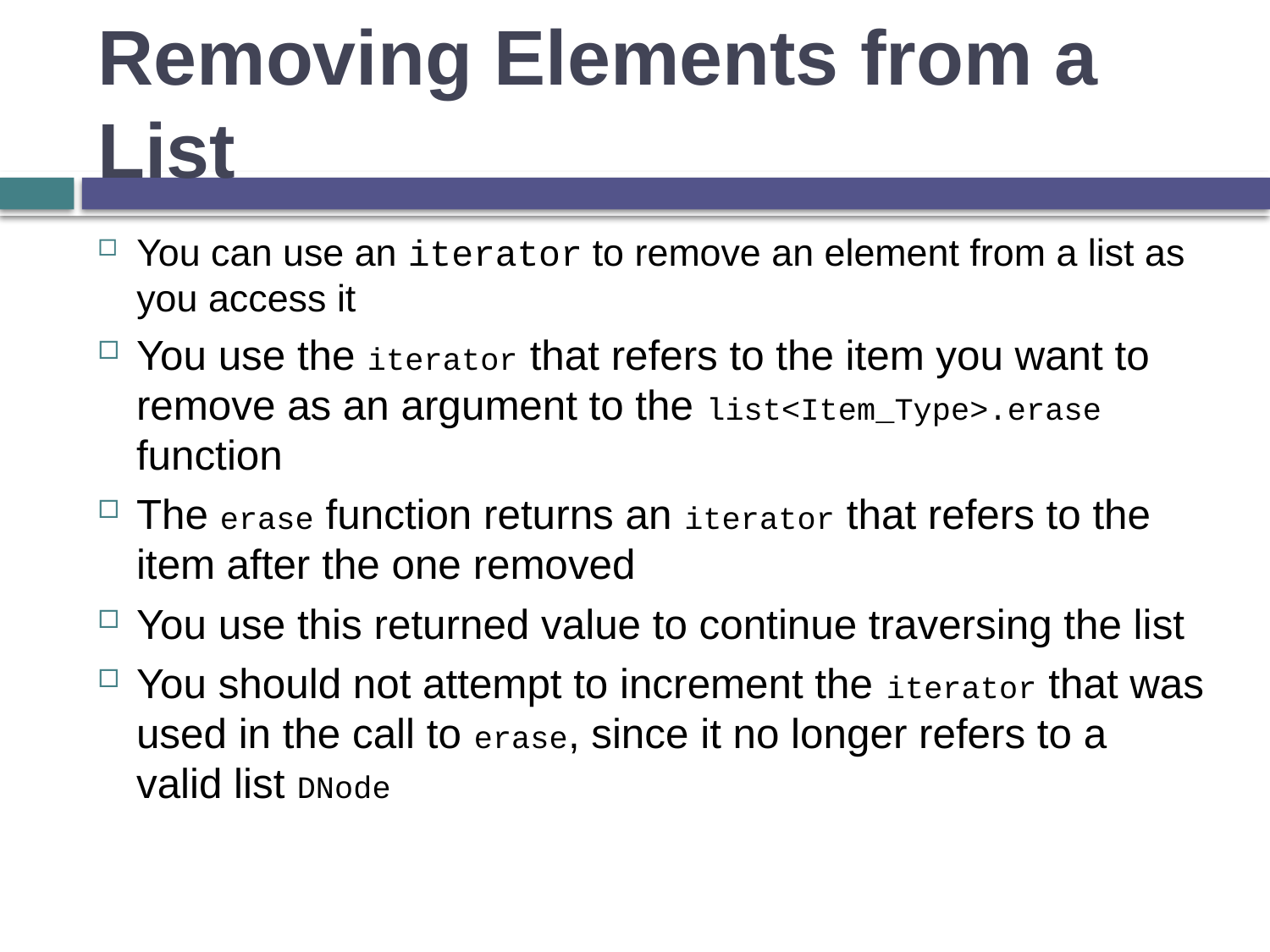

# Removing Elements from a List
You can use an iterator to remove an element from a list as you access it
You use the iterator that refers to the item you want to remove as an argument to the list<Item_Type>.erase function
The erase function returns an iterator that refers to the item after the one removed
You use this returned value to continue traversing the list
You should not attempt to increment the iterator that was used in the call to erase, since it no longer refers to a valid list DNode